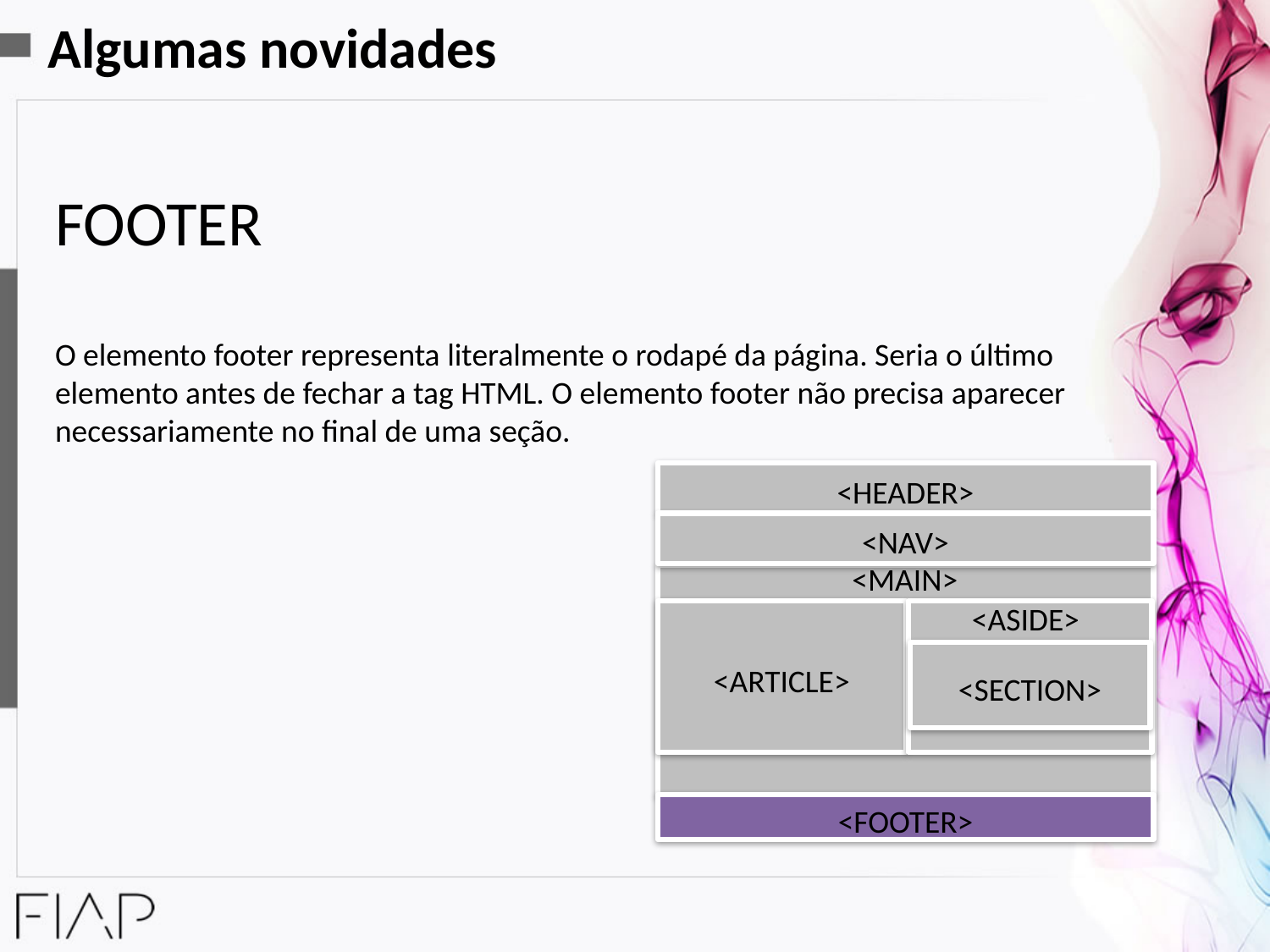

Algumas novidades

FOOTER

O elemento footer representa literalmente o rodapé da página. Seria o último elemento antes de fechar a tag HTML. O elemento footer não precisa aparecer necessariamente no final de uma seção.

<HEADER>
<NAV>
<MAIN>
<SECTION>
<ASIDE>
<ARTICLE>
<ASIDE>
<SECTION>
<FOOTER>